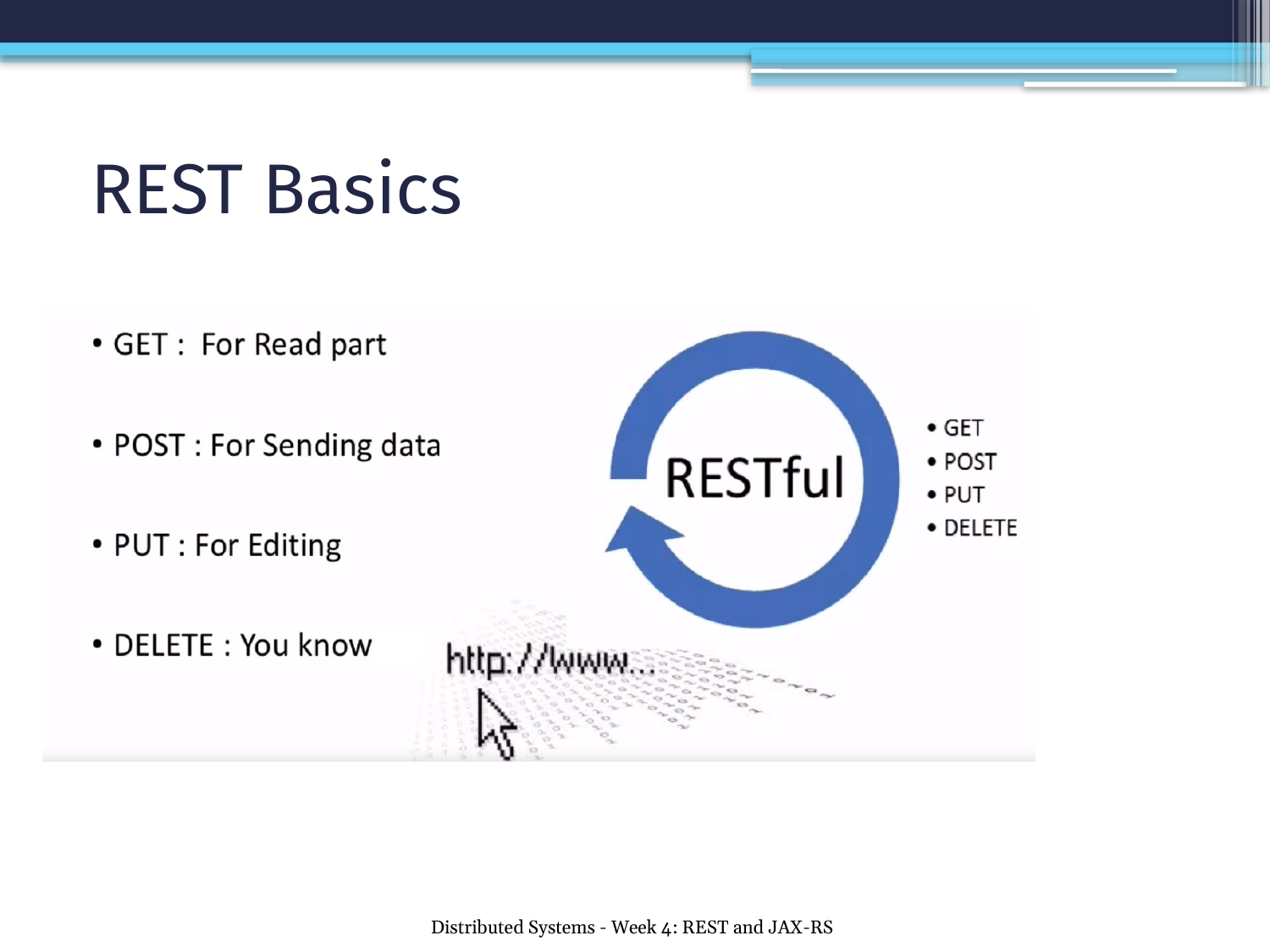

# REST Basics

Distributed Systems - Week 4: REST and JAX-RS